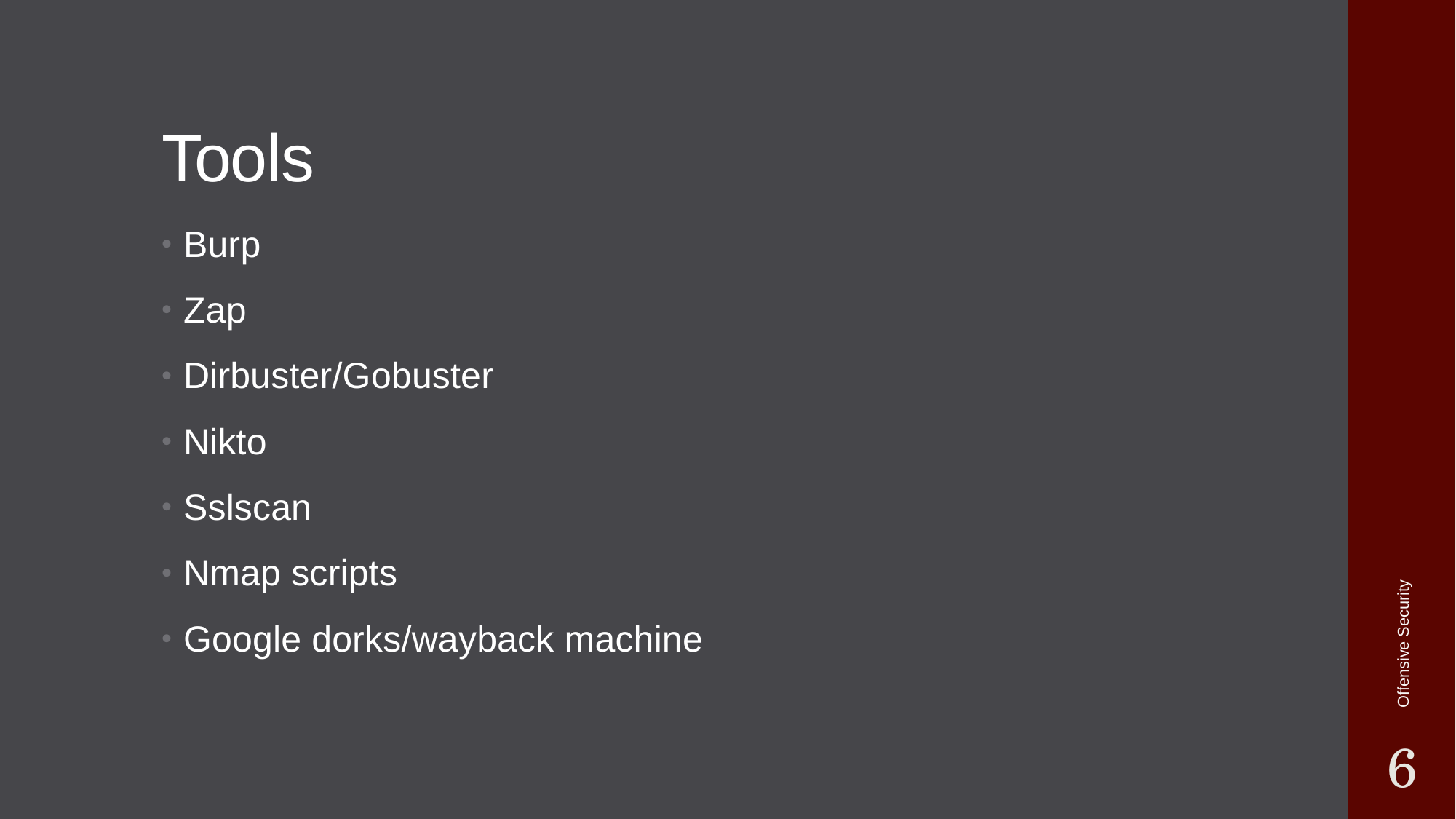

# Tools
Burp
Zap
Dirbuster/Gobuster
Nikto
Sslscan
Nmap scripts
Google dorks/wayback machine
Offensive Security
6